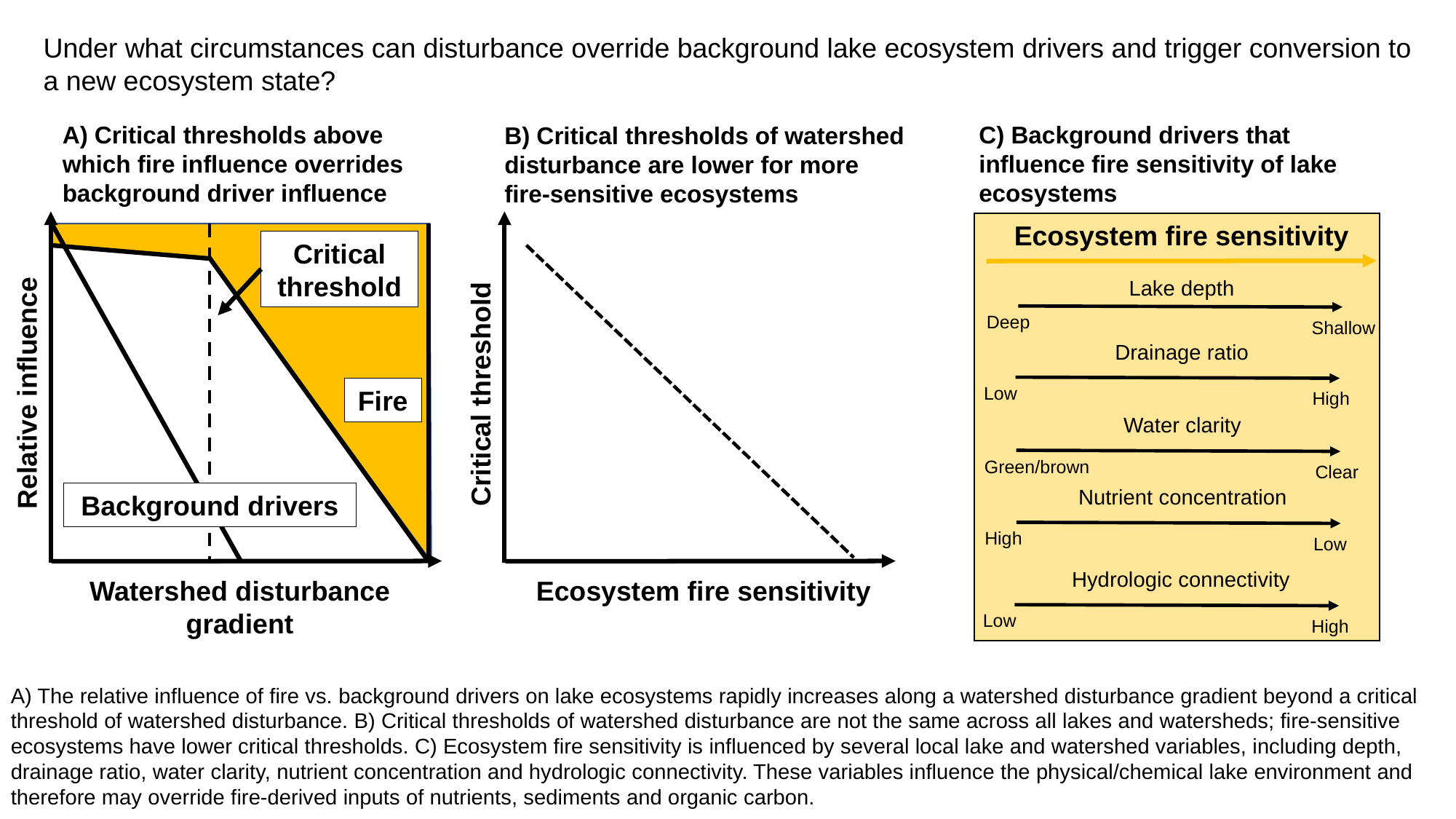

Under what circumstances can disturbance override background lake ecosystem drivers and trigger conversion to a new ecosystem state?
C) Background drivers that influence fire sensitivity of lake ecosystems
A) Critical thresholds above which fire influence overrides background driver influence
B) Critical thresholds of watershed disturbance are lower for more fire-sensitive ecosystems

Ecosystem fire sensitivity

Critical threshold
Others?
Lake scale: Sediment properties, food web dynamics,

Landscape/watershed scale: LULC, soils, topography,

Regional/macroscale: climate, hydrology
Lake depth
Deep
Shallow
Drainage ratio
Relative influence
Critical threshold
Low
Fire
High
Water clarity
Green/brown
Clear
Nutrient concentration
Background drivers
High
Low
Hydrologic connectivity
Ecosystem fire sensitivity
Watershed disturbance gradient
Low
High
A) The relative influence of fire vs. background drivers on lake ecosystems rapidly increases along a watershed disturbance gradient beyond a critical threshold of watershed disturbance. B) Critical thresholds of watershed disturbance are not the same across all lakes and watersheds; fire-sensitive ecosystems have lower critical thresholds. C) Ecosystem fire sensitivity is influenced by several local lake and watershed variables, including depth, drainage ratio, water clarity, nutrient concentration and hydrologic connectivity. These variables influence the physical/chemical lake environment and therefore may override fire-derived inputs of nutrients, sediments and organic carbon.